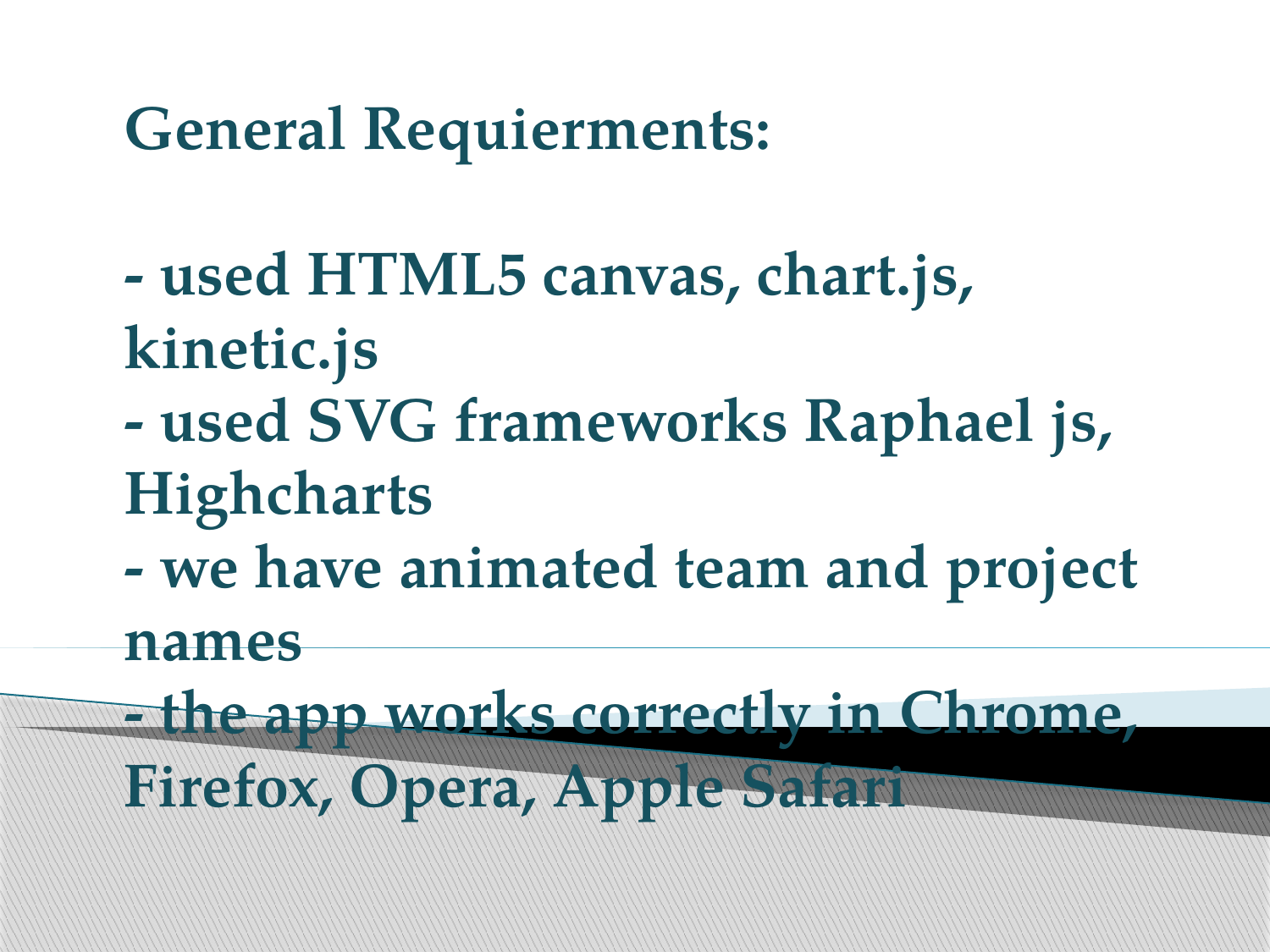

# General Requierments: - used HTML5 canvas, chart.js, kinetic.js - used SVG frameworks Raphael js, Highcharts - we have animated team and project names - the app works correctly in Chrome, Firefox, Opera, Apple Safari